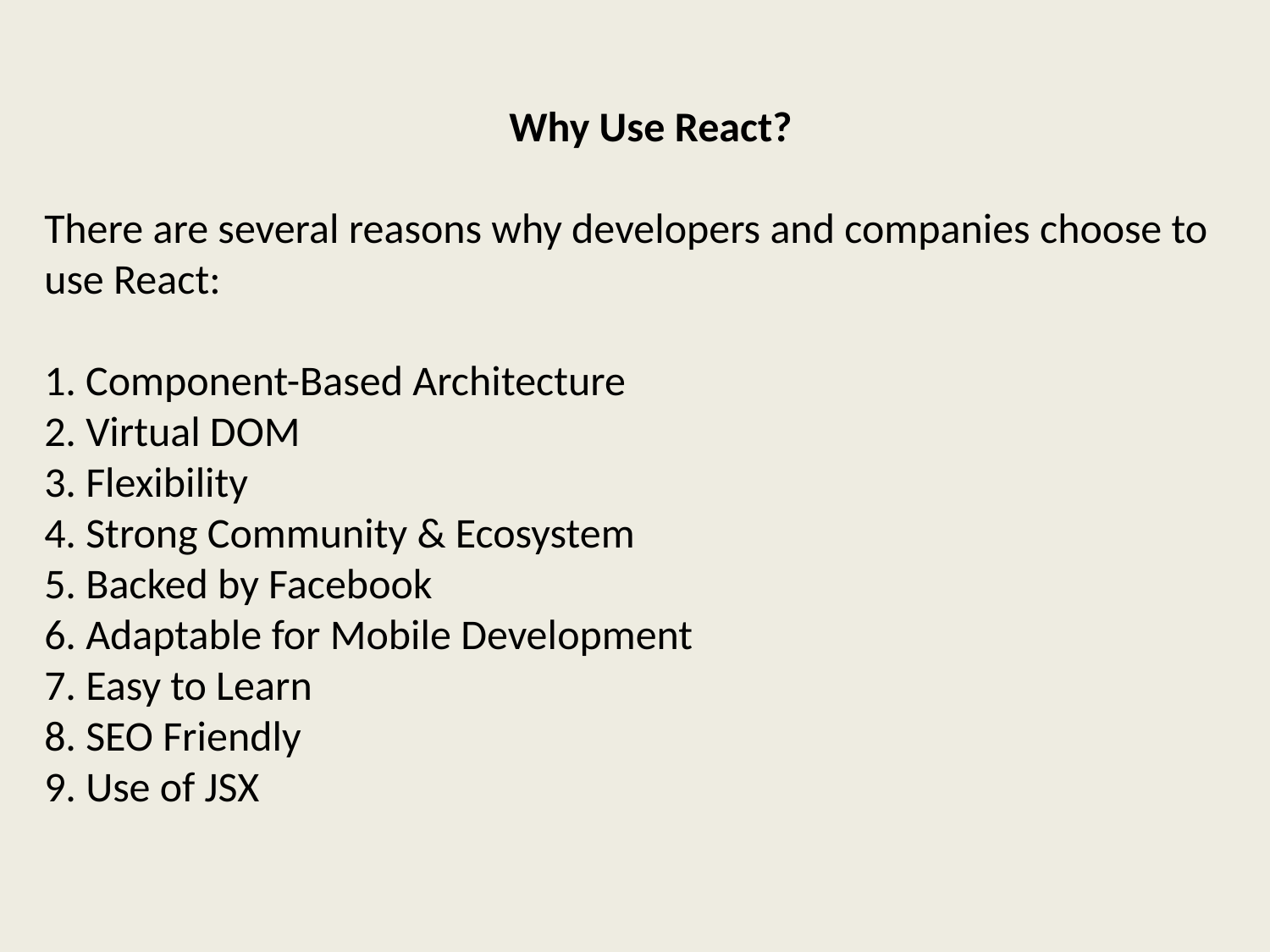

Why Use React?

There are several reasons why developers and companies choose to use React:
1. Component-Based Architecture
2. Virtual DOM
3. Flexibility
4. Strong Community & Ecosystem
5. Backed by Facebook
6. Adaptable for Mobile Development
7. Easy to Learn
8. SEO Friendly
9. Use of JSX